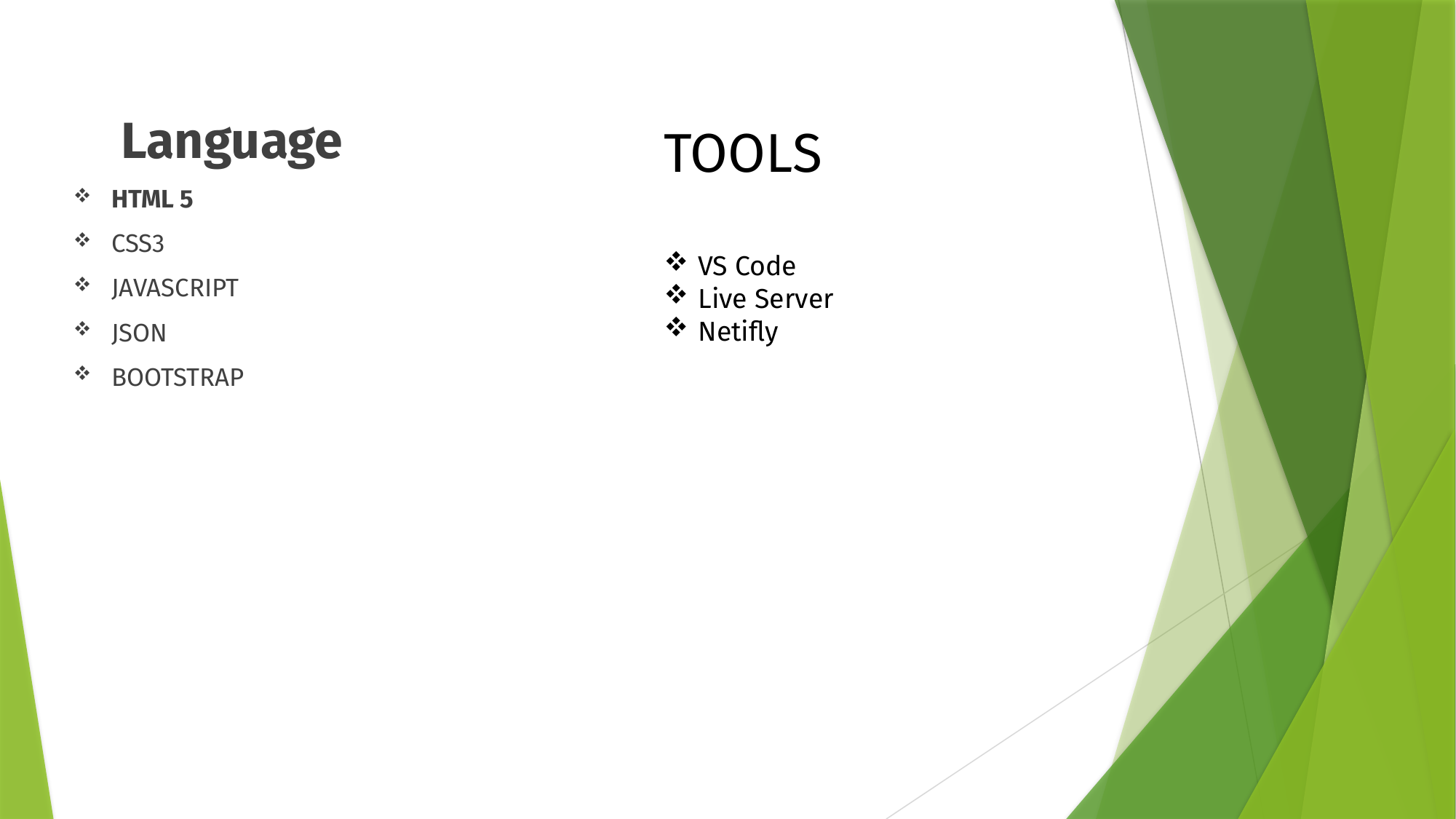

Language
HTML 5
CSS3
JAVASCRIPT
JSON
BOOTSTRAP

TOOLS

VS Code
Live Server
Netifly